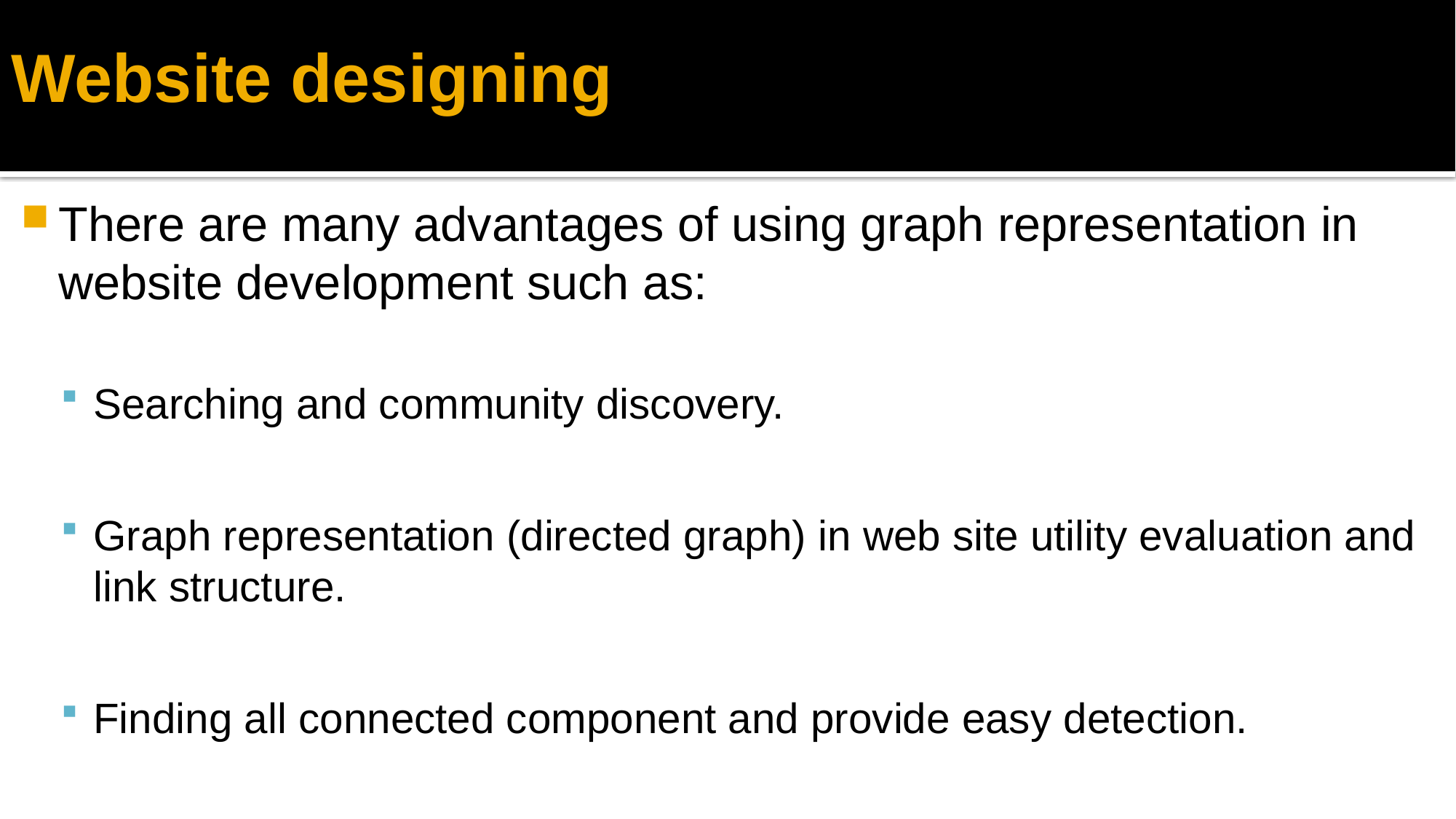

# Website designing
There are many advantages of using graph representation in website development such as:

Searching and community discovery.

Graph representation (directed graph) in web site utility evaluation and link structure.

Finding all connected component and provide easy detection.